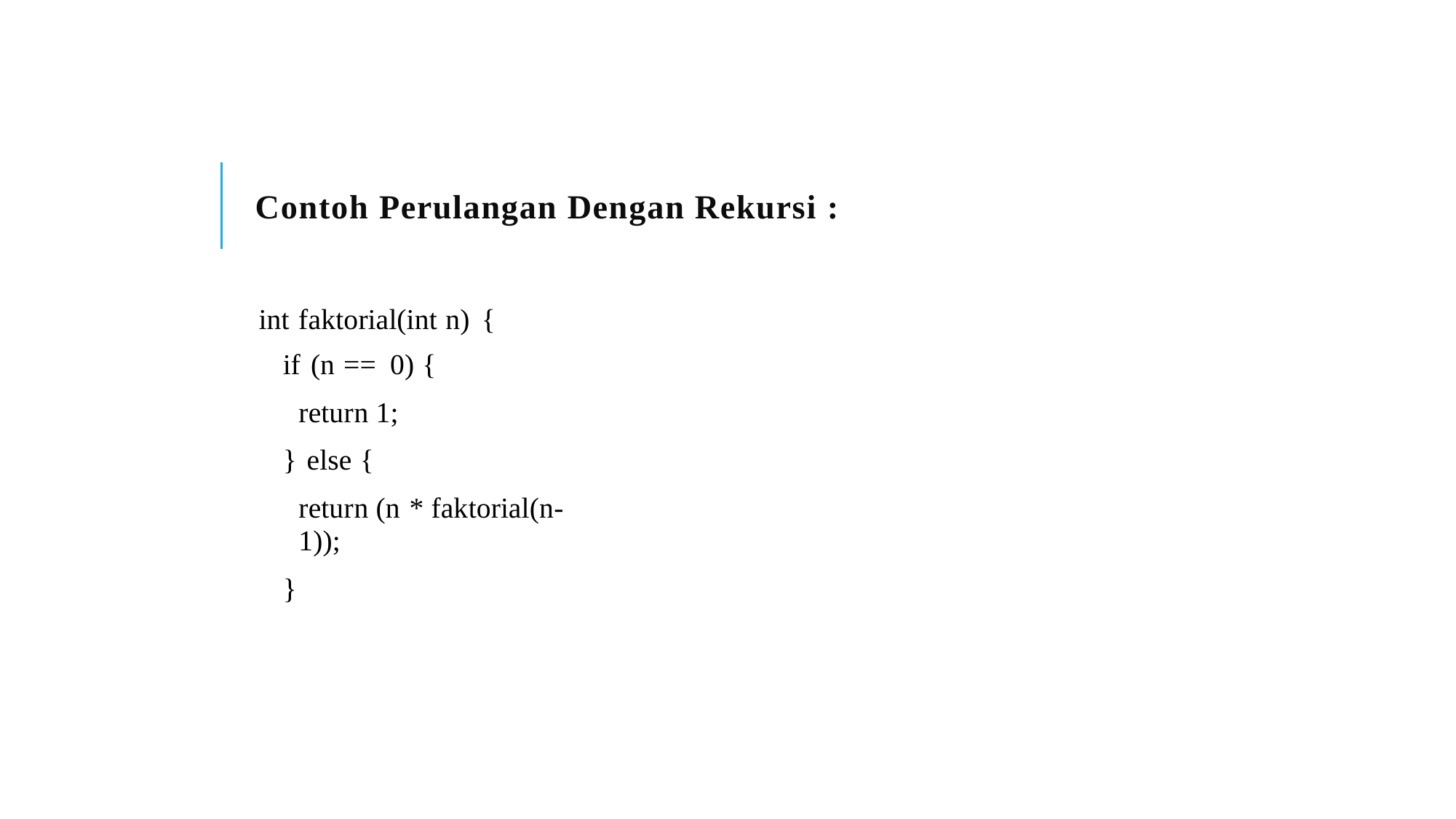

Contoh Perulangan
Dengan
Rekursi
:
int faktorial(int n) {
if (n == 0) {
return 1;
} else {
return (n * faktorial(n-1));
}